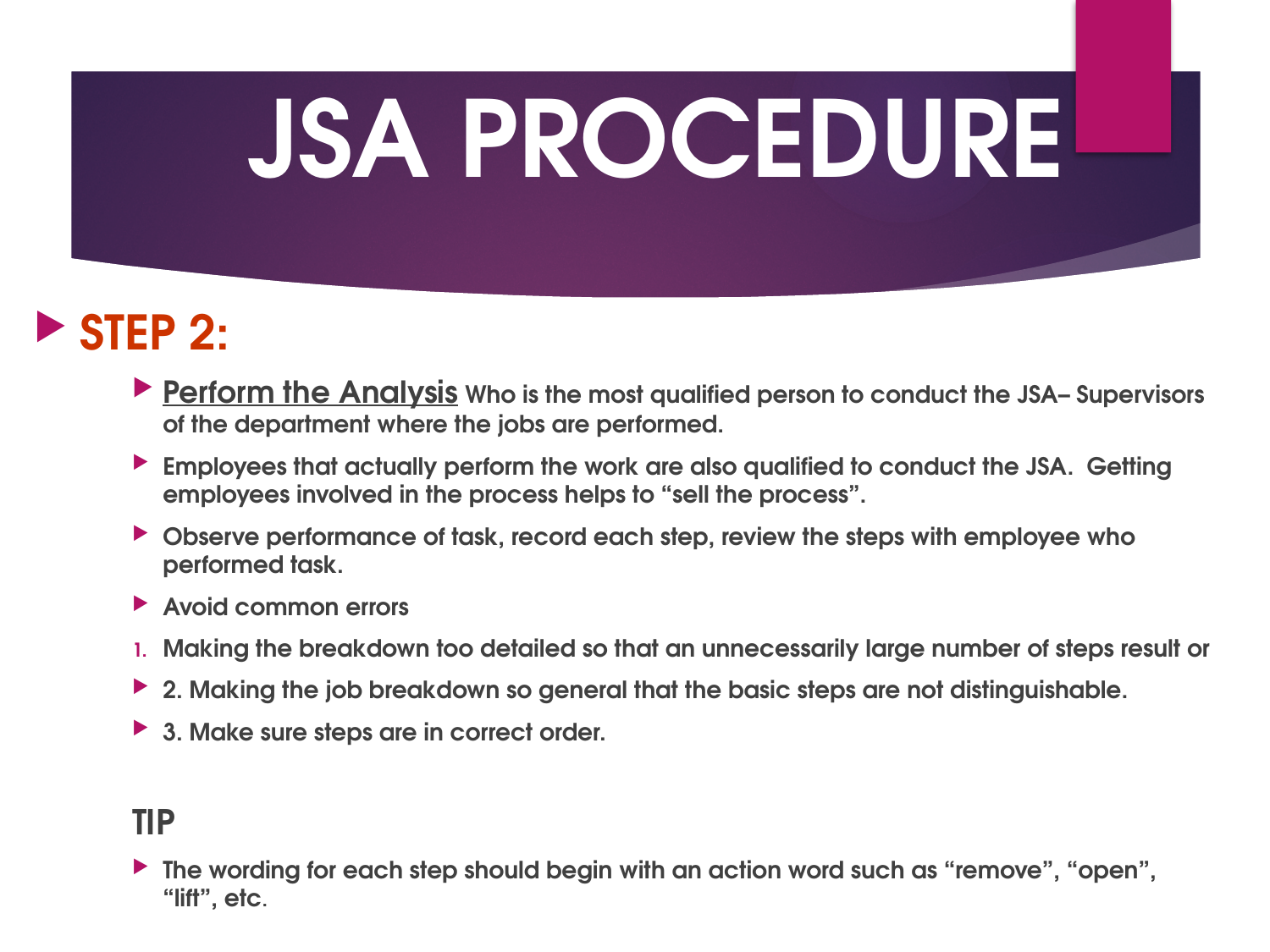

# JSA PROCEDURE
STEP 2:
Perform the Analysis Who is the most qualified person to conduct the JSA– Supervisors of the department where the jobs are performed.
Employees that actually perform the work are also qualified to conduct the JSA.  Getting employees involved in the process helps to “sell the process”.
Observe performance of task, record each step, review the steps with employee who performed task.
Avoid common errors
Making the breakdown too detailed so that an unnecessarily large number of steps result or
2. Making the job breakdown so general that the basic steps are not distinguishable.
3. Make sure steps are in correct order.

TIP
The wording for each step should begin with an action word such as “remove”, “open”, “lift”, etc.